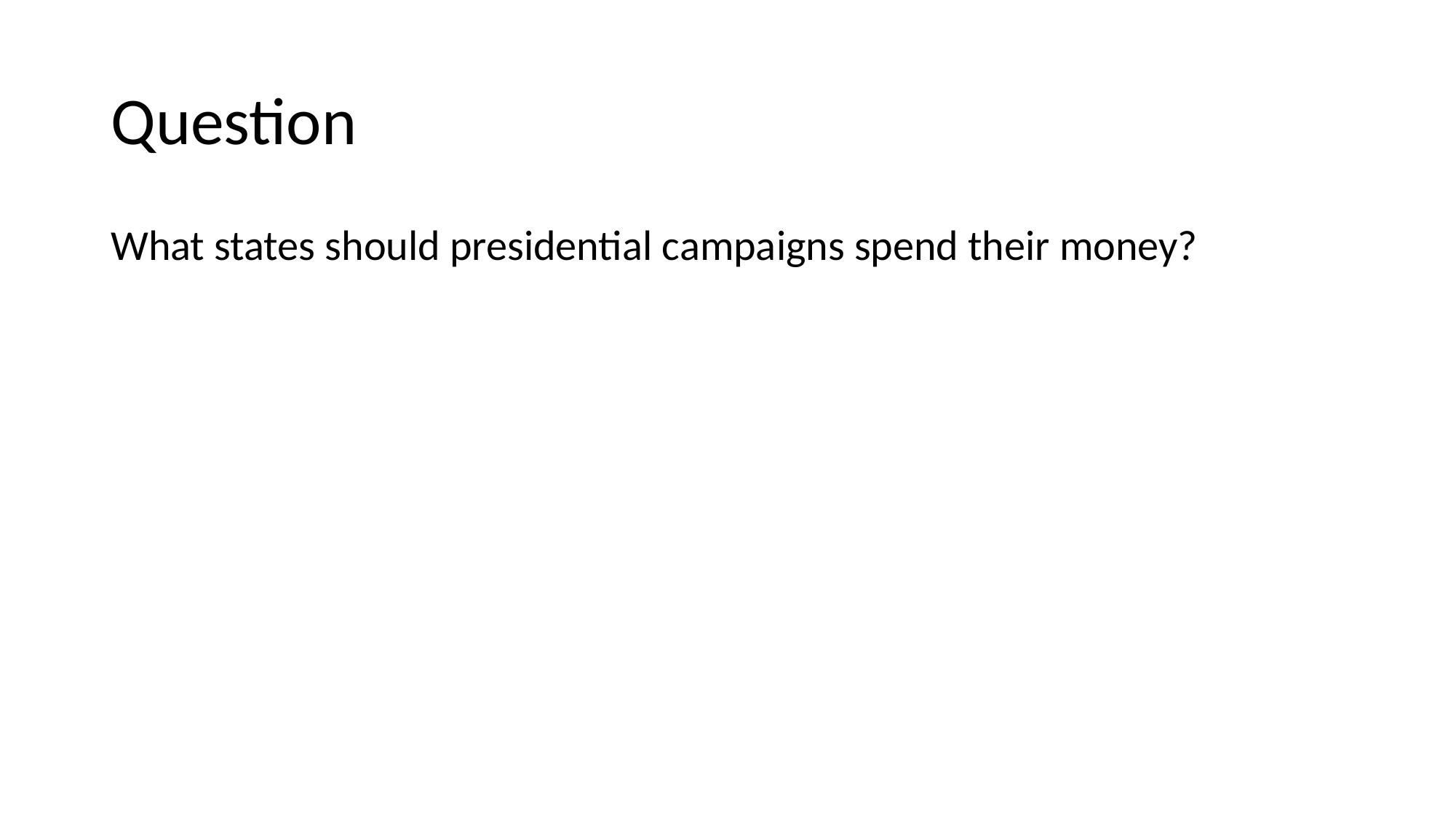

# Question
What states should presidential campaigns spend their money?